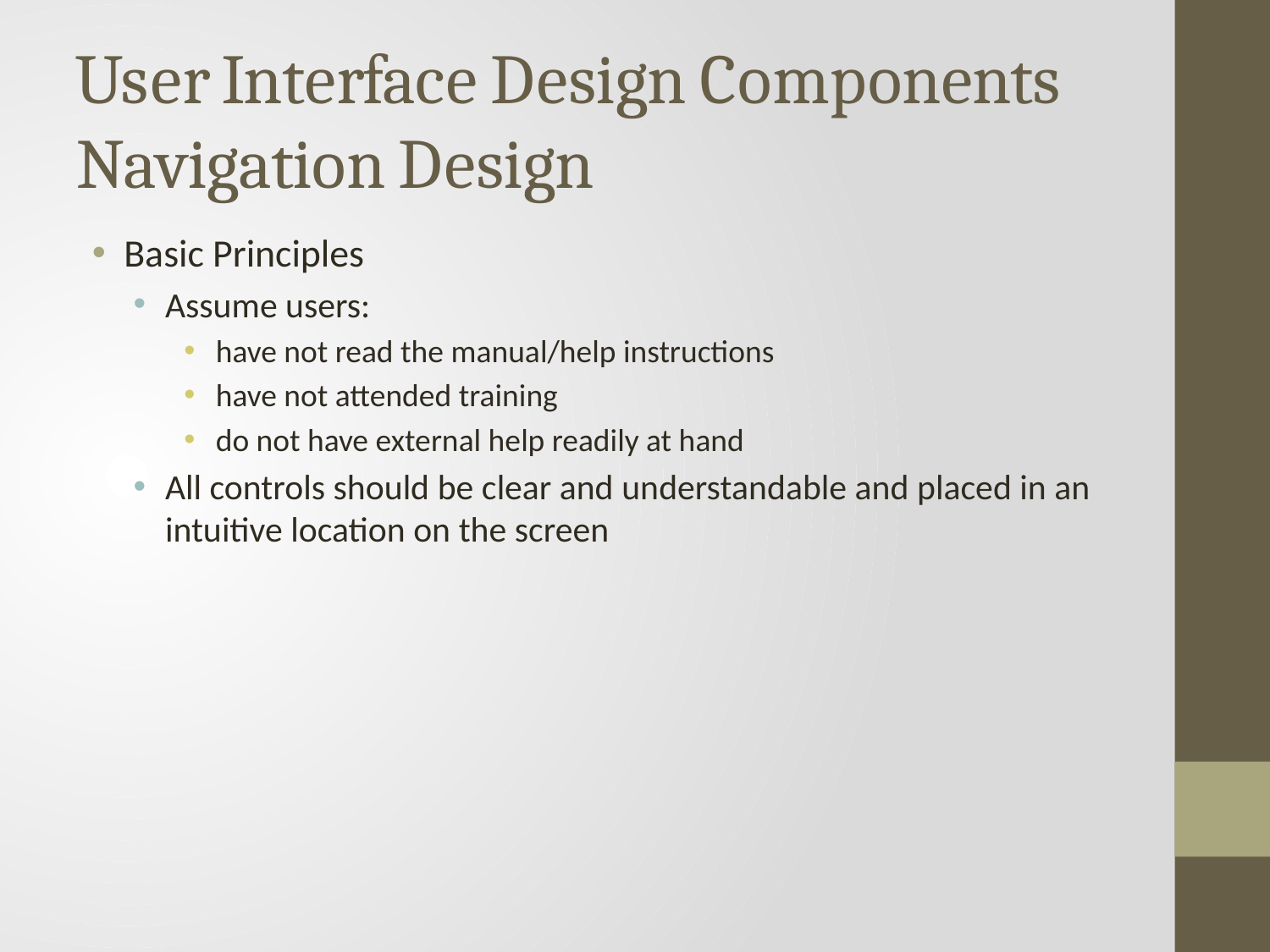

# User Interface Design Components Navigation Design
Basic Principles
Assume users:
have not read the manual/help instructions
have not attended training
do not have external help readily at hand
All controls should be clear and understandable and placed in an intuitive location on the screen